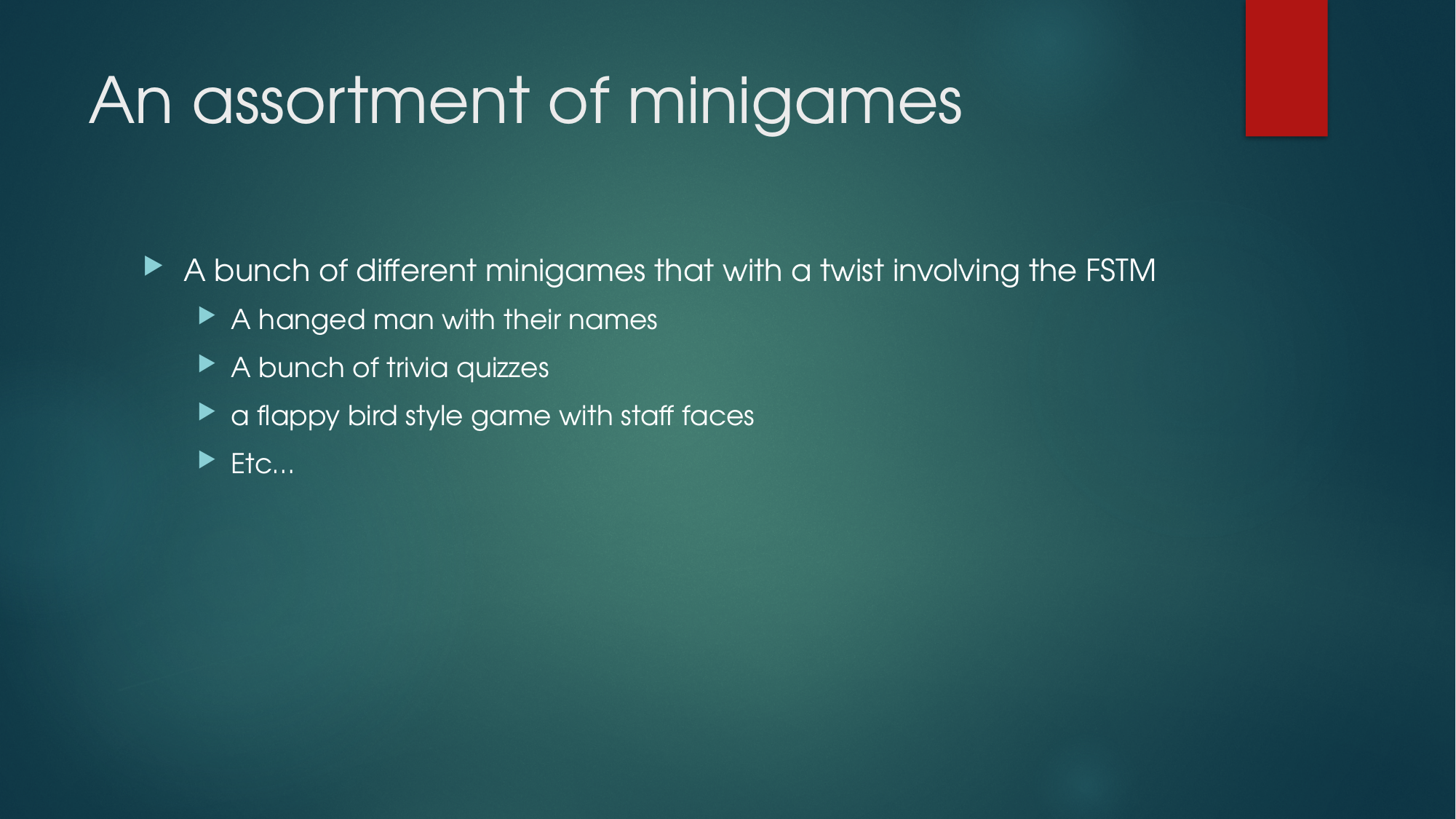

# An assortment of minigames
A bunch of different minigames that with a twist involving the FSTM
A hanged man with their names
A bunch of trivia quizzes
a flappy bird style game with staff faces
Etc…